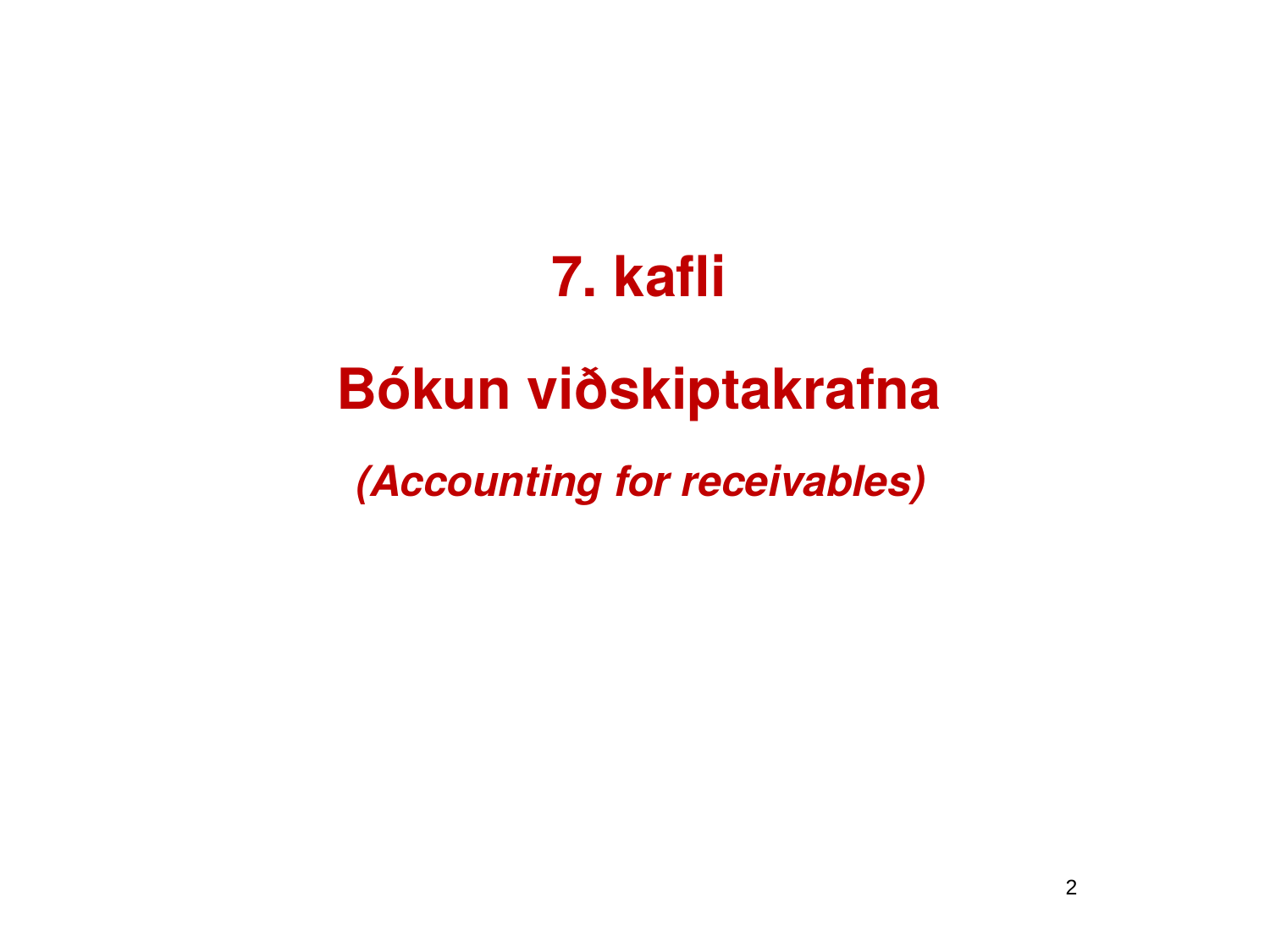

7. kafli
Bókun viðskiptakrafna
(Accounting for receivables)

2